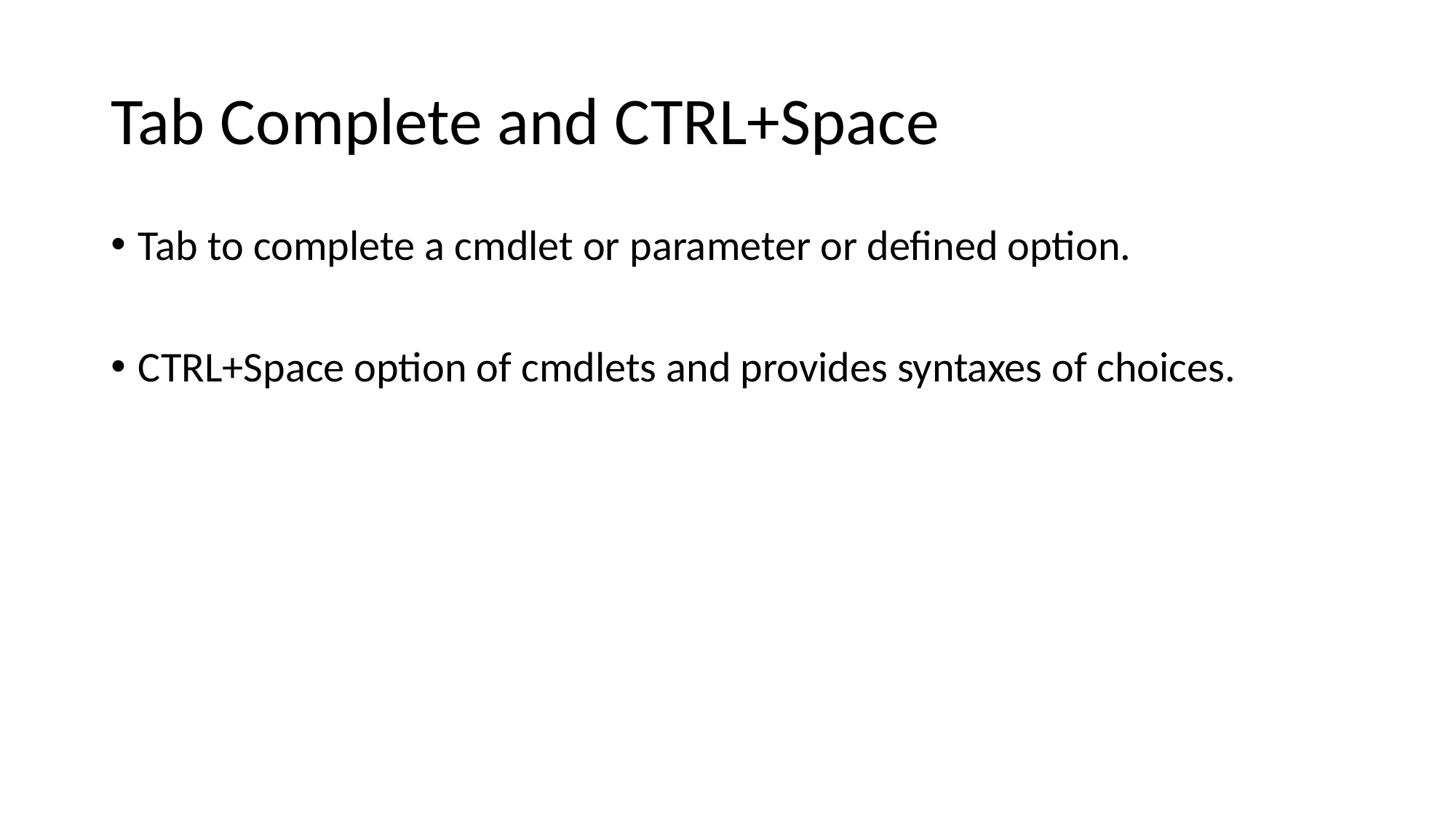

# Tab Complete and CTRL+Space
Tab to complete a cmdlet or parameter or defined option.

CTRL+Space option of cmdlets and provides syntaxes of choices.